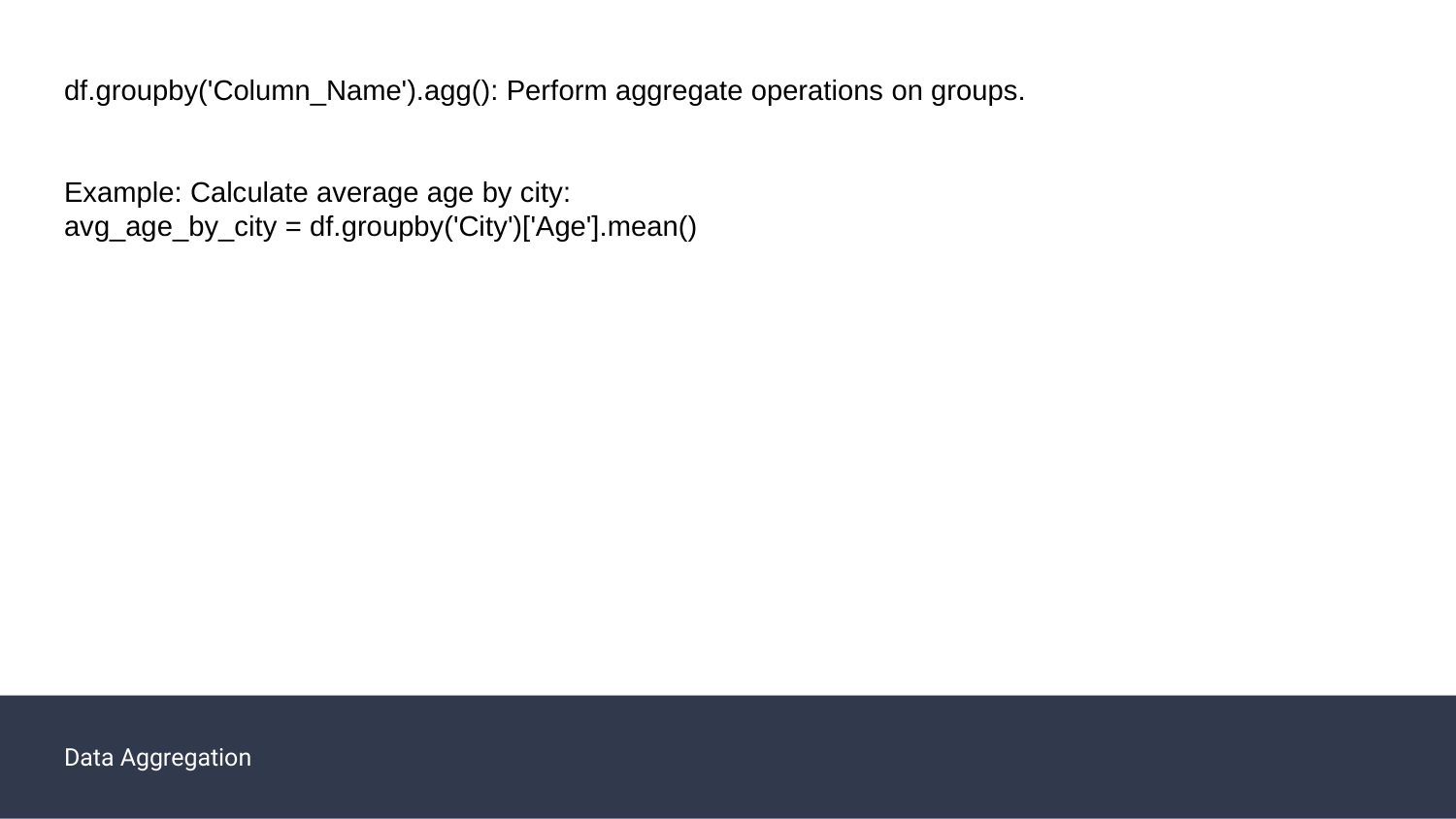

df.groupby('Column_Name').agg(): Perform aggregate operations on groups.

Example: Calculate average age by city:
avg_age_by_city = df.groupby('City')['Age'].mean()
Data Aggregation